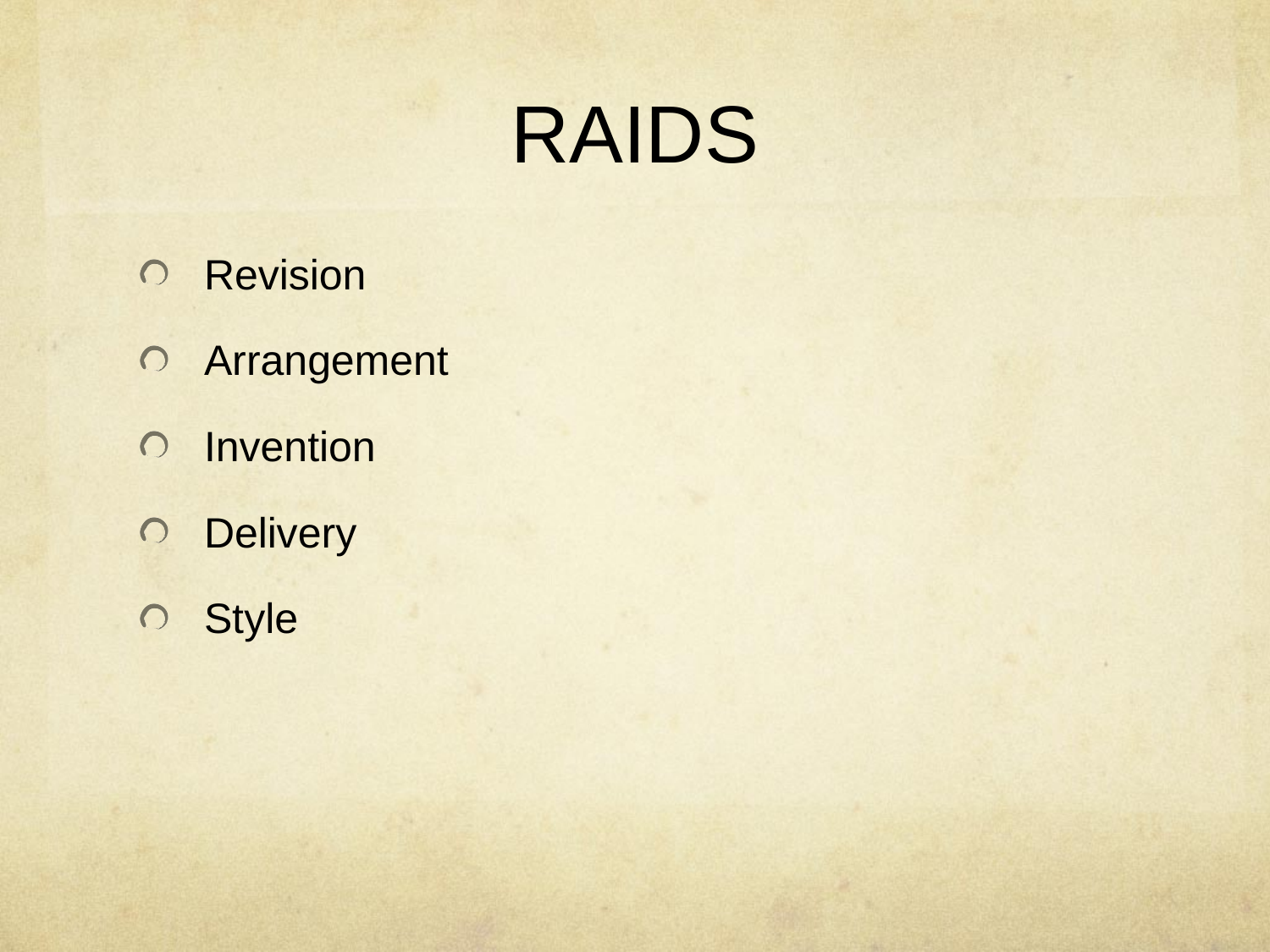

# RAIDS
Revision
Arrangement
Invention
Delivery
Style